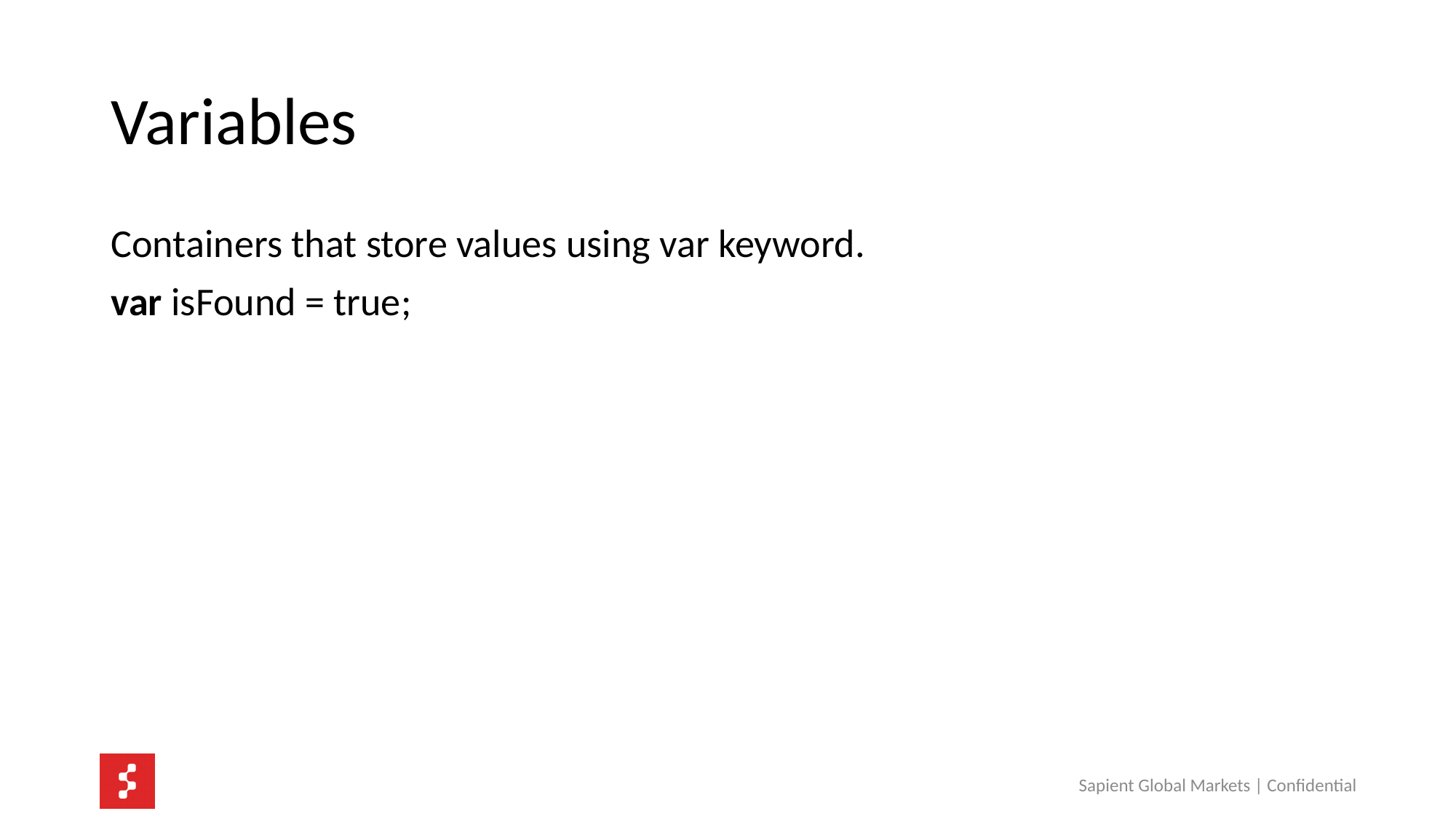

# Variables
Containers that store values using var keyword.
var isFound = true;

Sapient Global Markets | Confidential